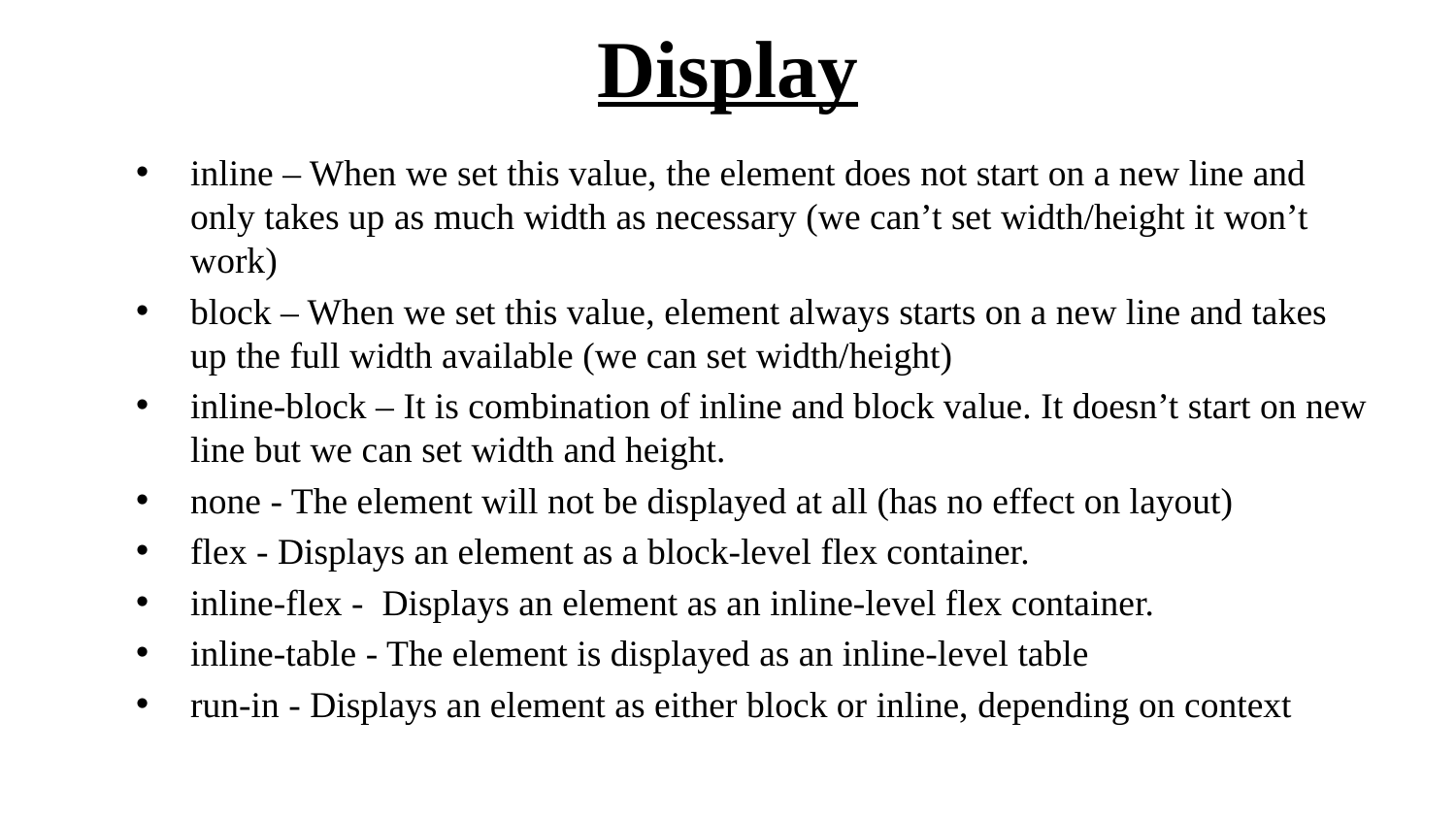

# Display
inline – When we set this value, the element does not start on a new line and only takes up as much width as necessary (we can’t set width/height it won’t work)
block – When we set this value, element always starts on a new line and takes up the full width available (we can set width/height)
inline-block – It is combination of inline and block value. It doesn’t start on new line but we can set width and height.
none - The element will not be displayed at all (has no effect on layout)
flex - Displays an element as a block-level flex container.
inline-flex -  Displays an element as an inline-level flex container.
inline-table - The element is displayed as an inline-level table
run-in - Displays an element as either block or inline, depending on context